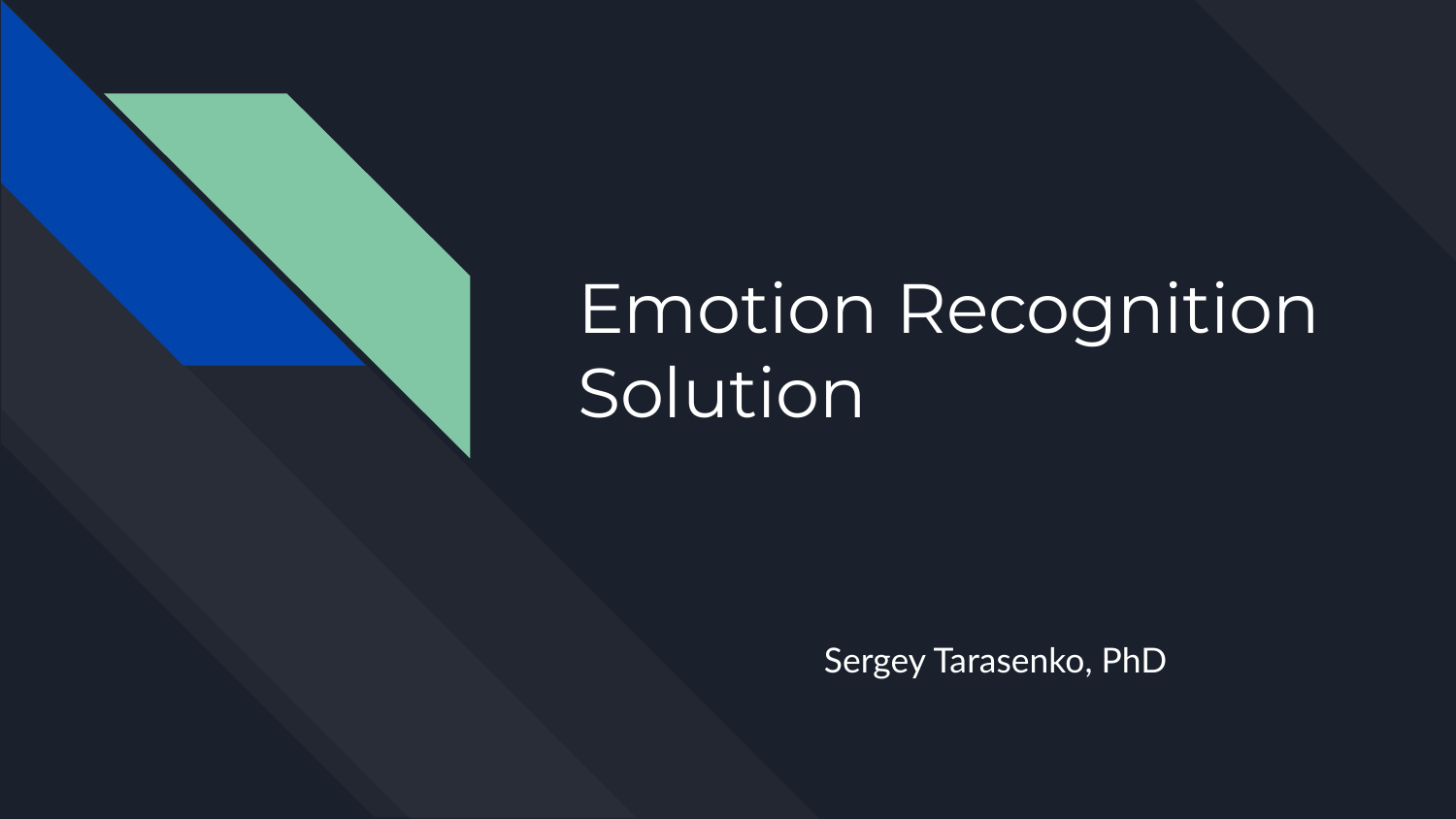

# Emotion Recognition Solution
Sergey Tarasenko, PhD